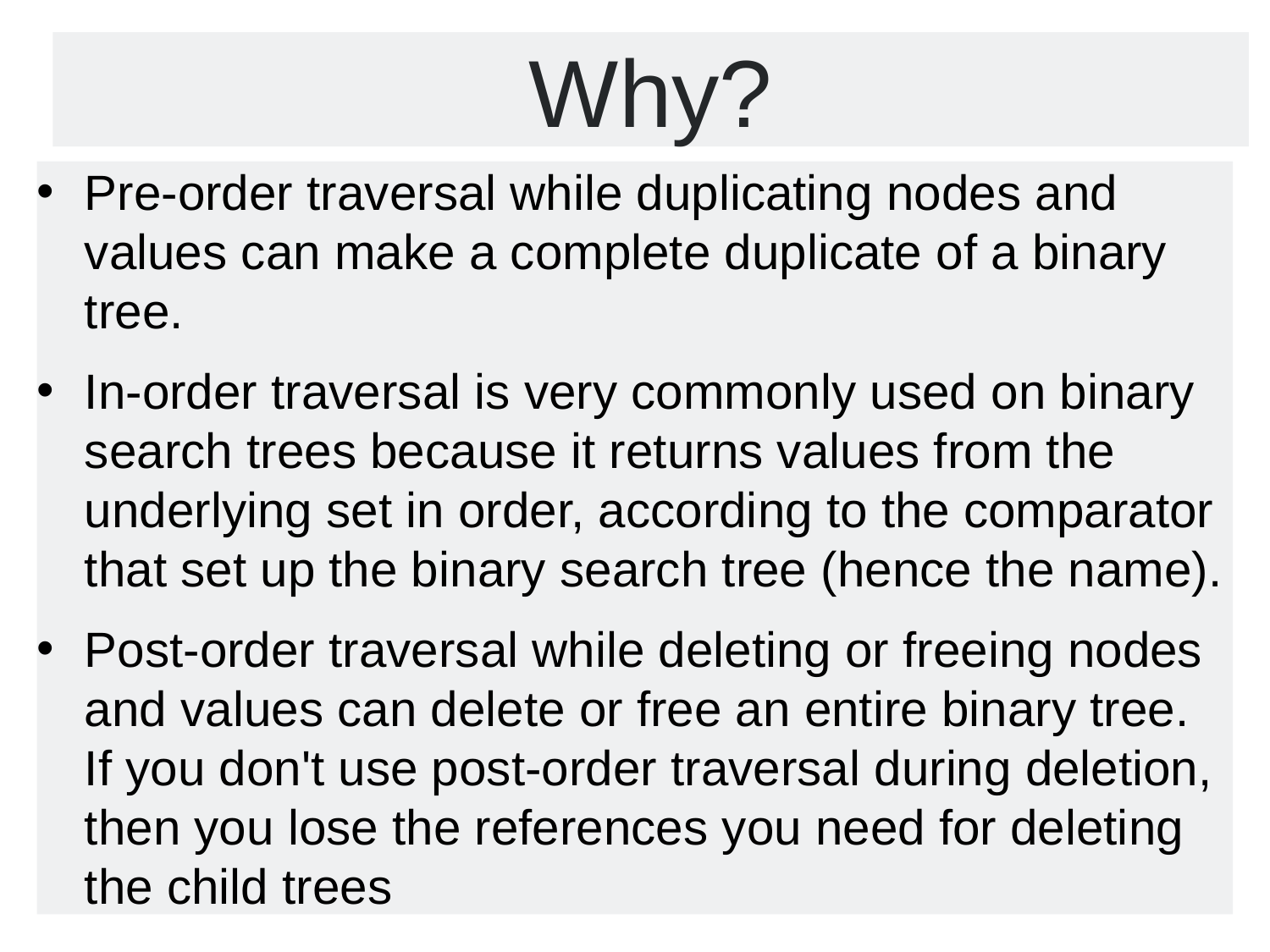

Why?
Pre-order traversal while duplicating nodes and values can make a complete duplicate of a binary tree.
In-order traversal is very commonly used on binary search trees because it returns values from the underlying set in order, according to the comparator that set up the binary search tree (hence the name).
Post-order traversal while deleting or freeing nodes and values can delete or free an entire binary tree.
If you don't use post-order traversal during deletion, then you lose the references you need for deleting the child trees